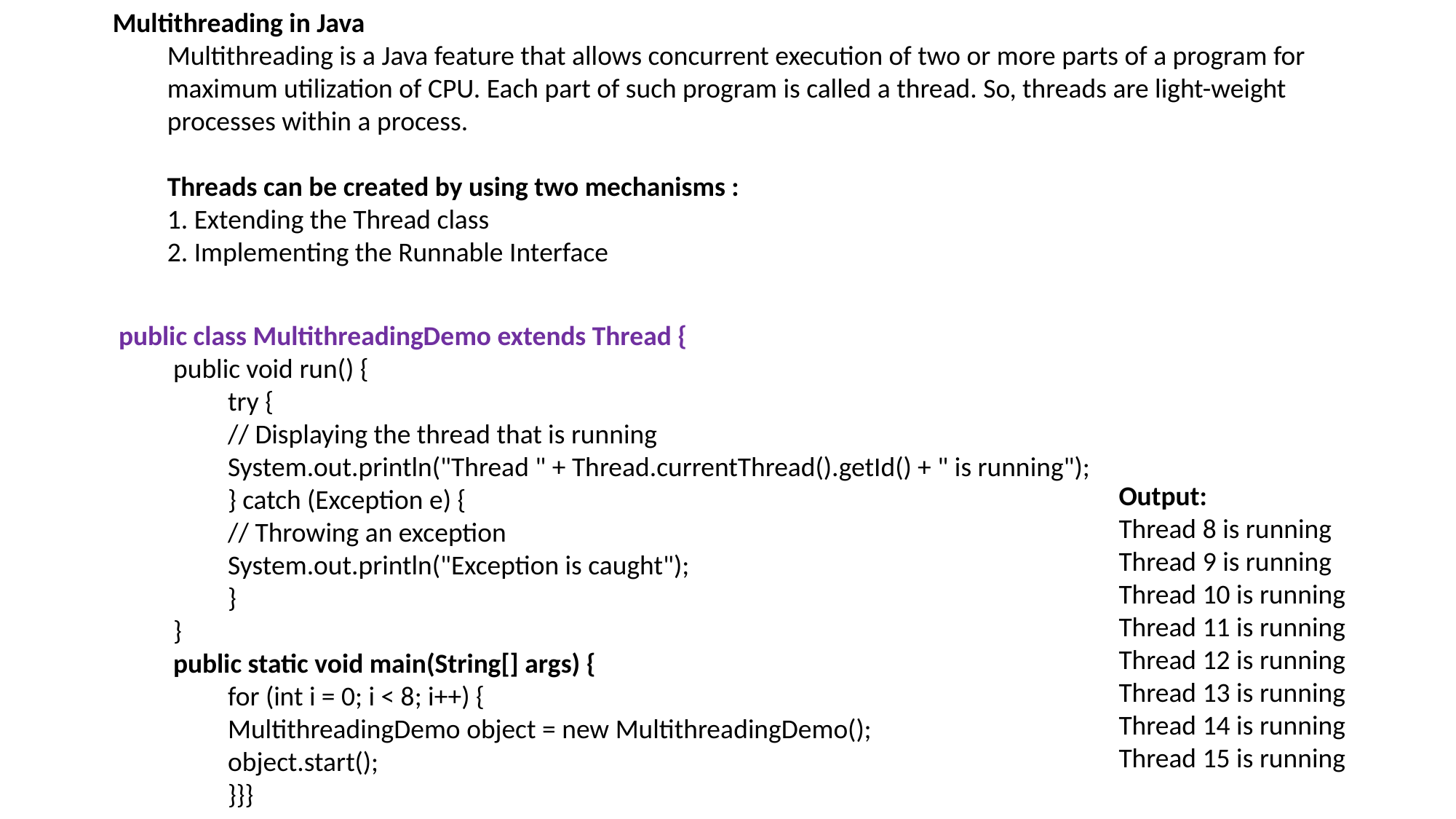

Multithreading in Java
Multithreading is a Java feature that allows concurrent execution of two or more parts of a program for maximum utilization of CPU. Each part of such program is called a thread. So, threads are light-weight processes within a process.

Threads can be created by using two mechanisms :
1. Extending the Thread class
2. Implementing the Runnable Interface

public class MultithreadingDemo extends Thread {
public void run() {
try {
// Displaying the thread that is running
System.out.println("Thread " + Thread.currentThread().getId() + " is running");
} catch (Exception e) {
// Throwing an exception
System.out.println("Exception is caught");
}
}
public static void main(String[] args) {
for (int i = 0; i < 8; i++) {
MultithreadingDemo object = new MultithreadingDemo();
object.start();
}}}

Output:
Thread 8 is running Thread 9 is running Thread 10 is running Thread 11 is running Thread 12 is running Thread 13 is running Thread 14 is running Thread 15 is running